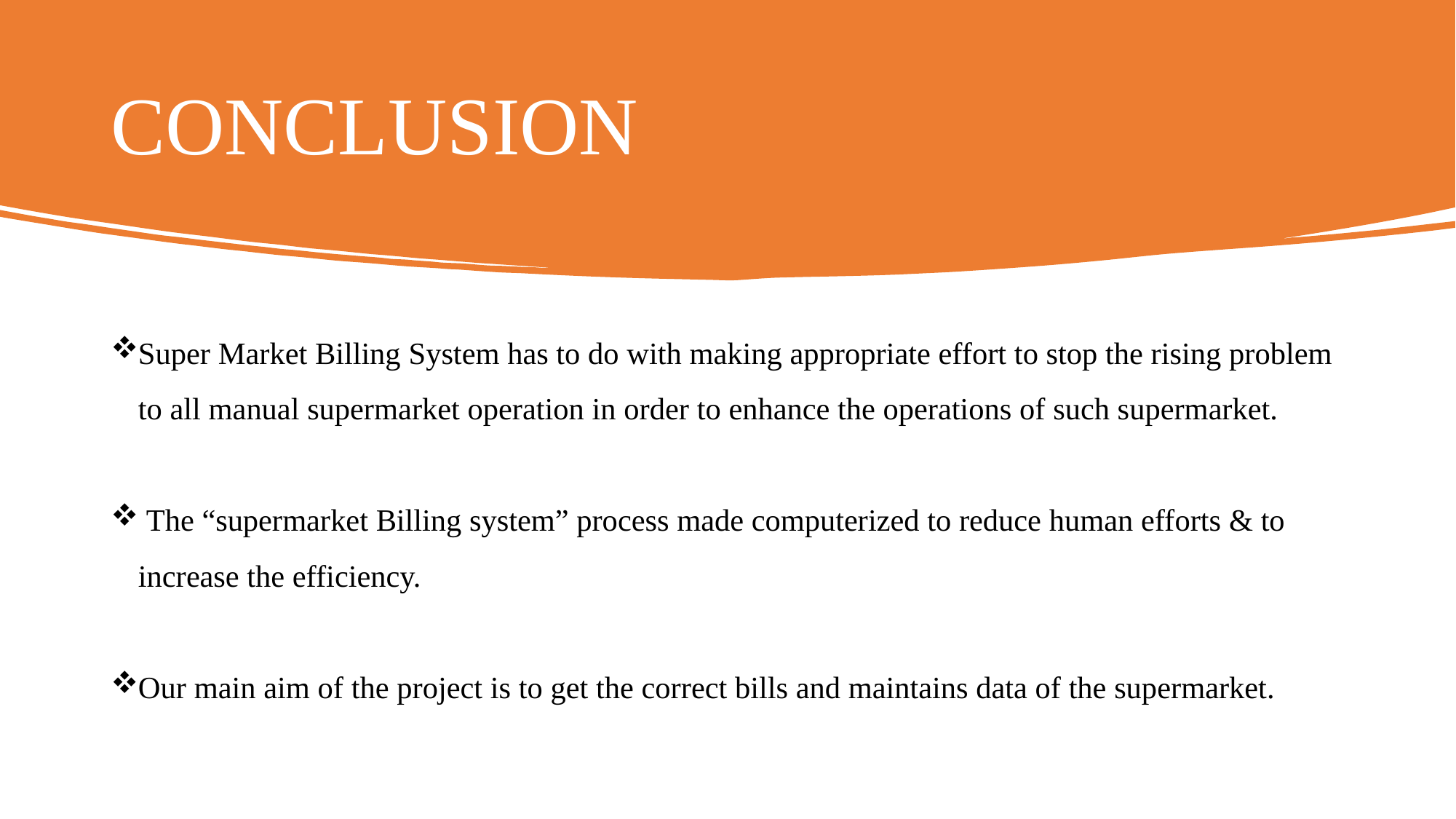

# CONCLUSION
Super Market Billing System has to do with making appropriate effort to stop the rising problem to all manual supermarket operation in order to enhance the operations of such supermarket.

 The “supermarket Billing system” process made computerized to reduce human efforts & to increase the efficiency.

Our main aim of the project is to get the correct bills and maintains data of the supermarket.